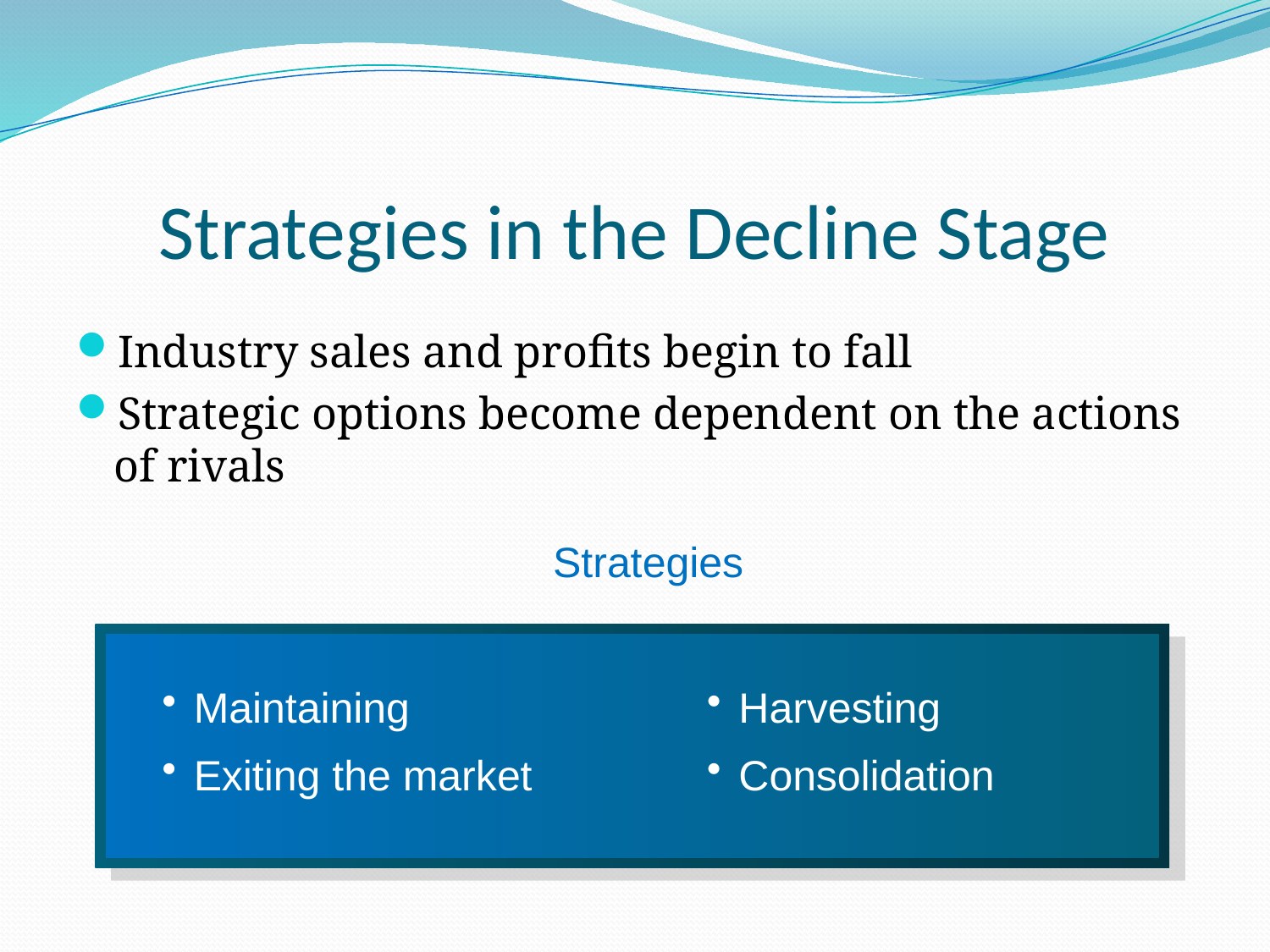

# Strategies in the Decline Stage
Industry sales and profits begin to fall
Strategic options become dependent on the actions of rivals
Strategies

Maintaining
Exiting the market
Harvesting
Consolidation